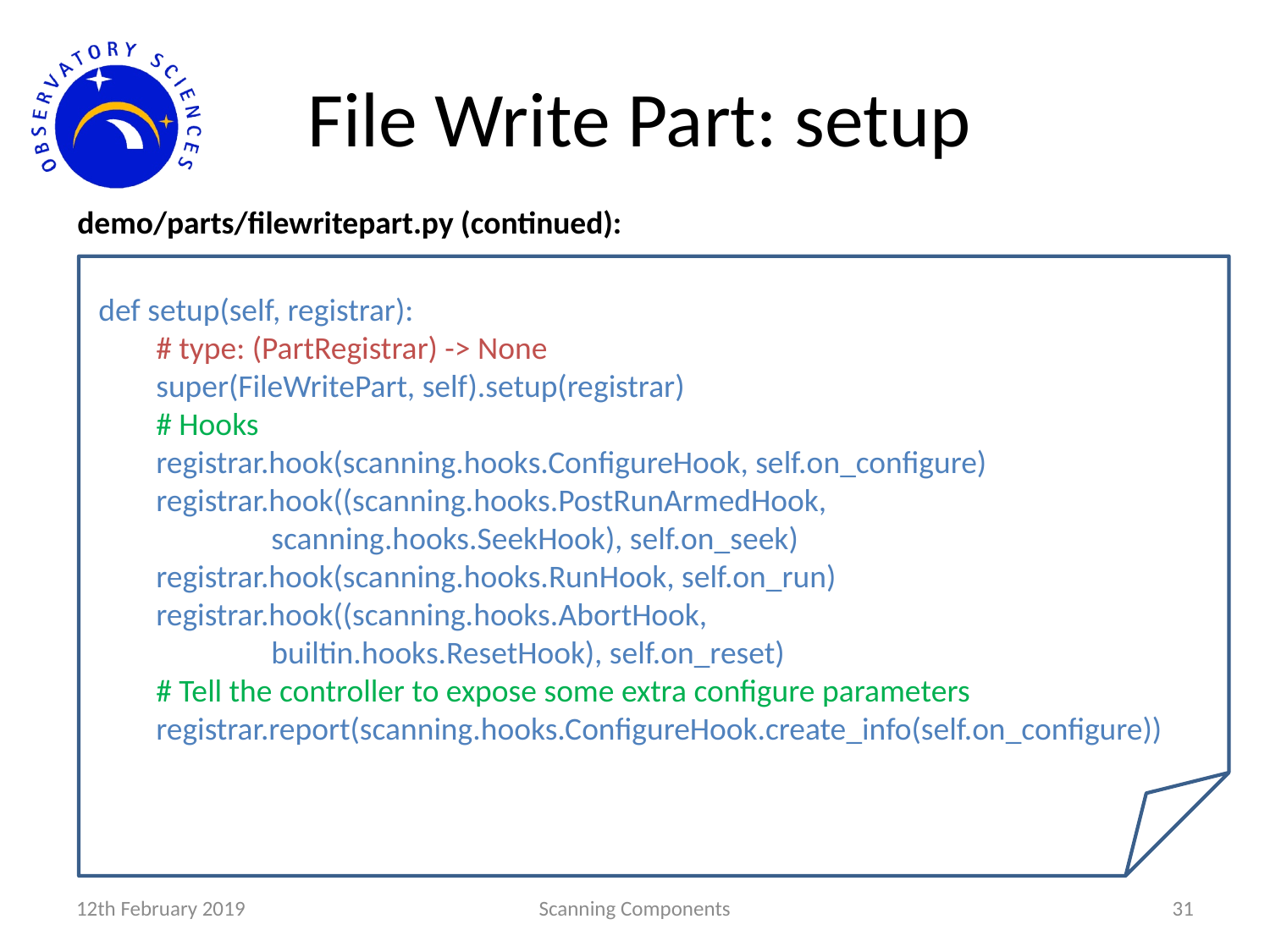

# File Write Part: setup
demo/parts/filewritepart.py (continued):

def setup(self, registrar):
        # type: (PartRegistrar) -> None
        super(FileWritePart, self).setup(registrar)
        # Hooks
        registrar.hook(scanning.hooks.ConfigureHook, self.on_configure)
        registrar.hook((scanning.hooks.PostRunArmedHook,
                        scanning.hooks.SeekHook), self.on_seek)
        registrar.hook(scanning.hooks.RunHook, self.on_run)
        registrar.hook((scanning.hooks.AbortHook,
                        builtin.hooks.ResetHook), self.on_reset)
        # Tell the controller to expose some extra configure parameters
        registrar.report(scanning.hooks.ConfigureHook.create_info(self.on_configure))
12th February 2019
Scanning Components
31